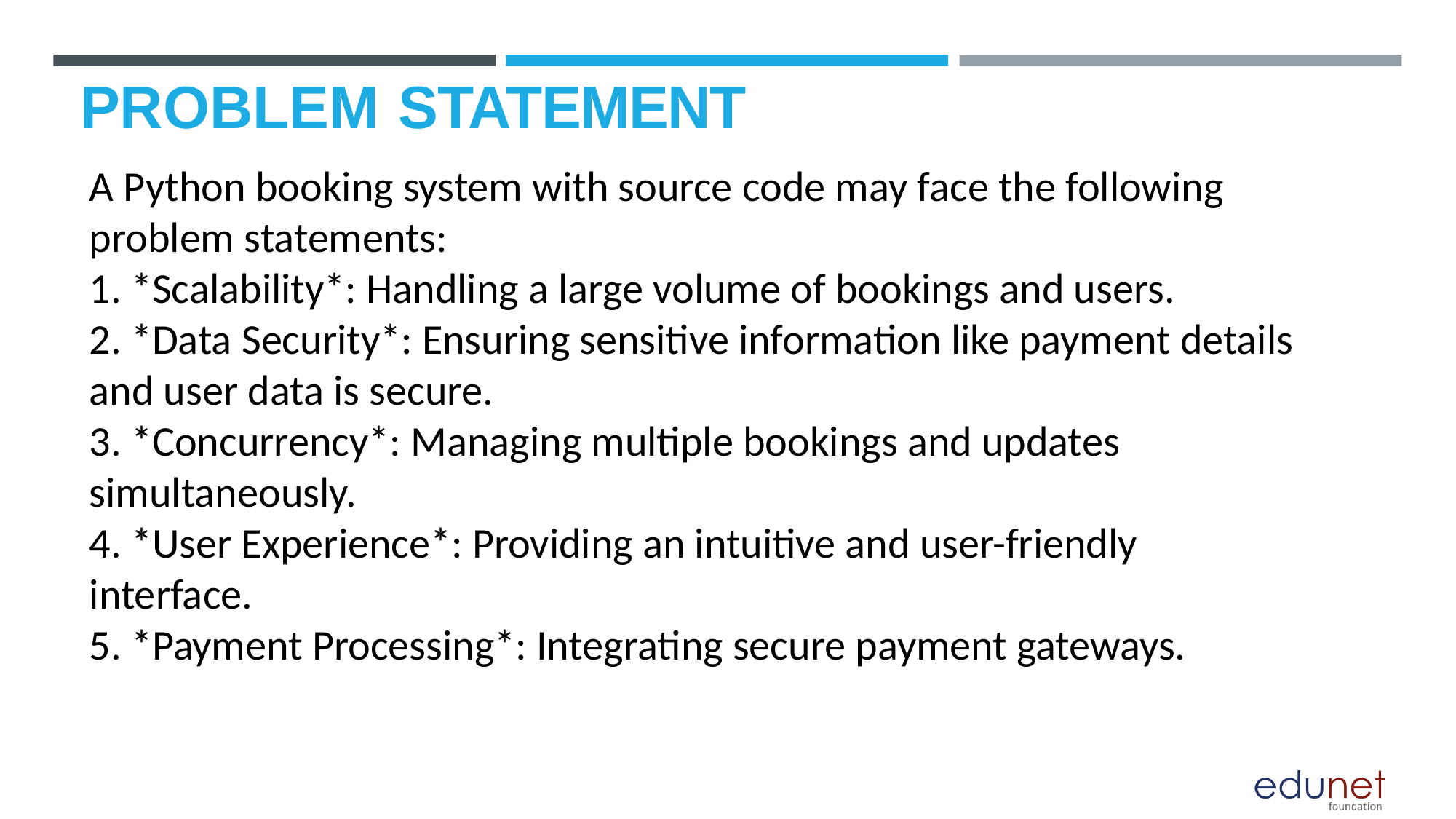

# PROBLEM STATEMENT
A Python booking system with source code may face the following problem statements:
1. *Scalability*: Handling a large volume of bookings and users.
2. *Data Security*: Ensuring sensitive information like payment details and user data is secure.
3. *Concurrency*: Managing multiple bookings and updates simultaneously.
4. *User Experience*: Providing an intuitive and user-friendly interface.
5. *Payment Processing*: Integrating secure payment gateways.